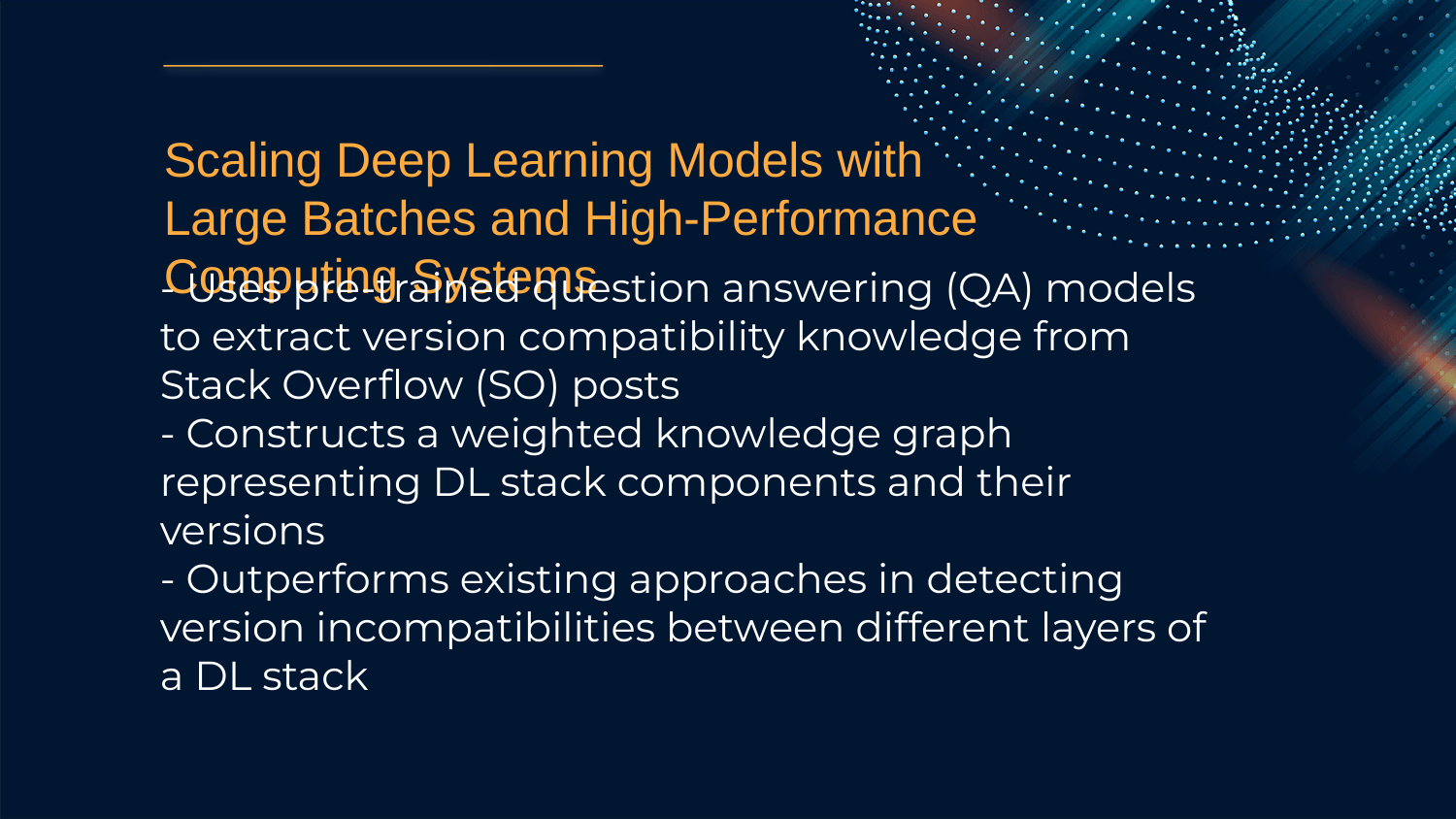

Scaling Deep Learning Models with Large Batches and High-Performance Computing Systems

- Uses pre-trained question answering (QA) models to extract version compatibility knowledge from Stack Overflow (SO) posts
- Constructs a weighted knowledge graph representing DL stack components and their versions
- Outperforms existing approaches in detecting version incompatibilities between different layers of a DL stack